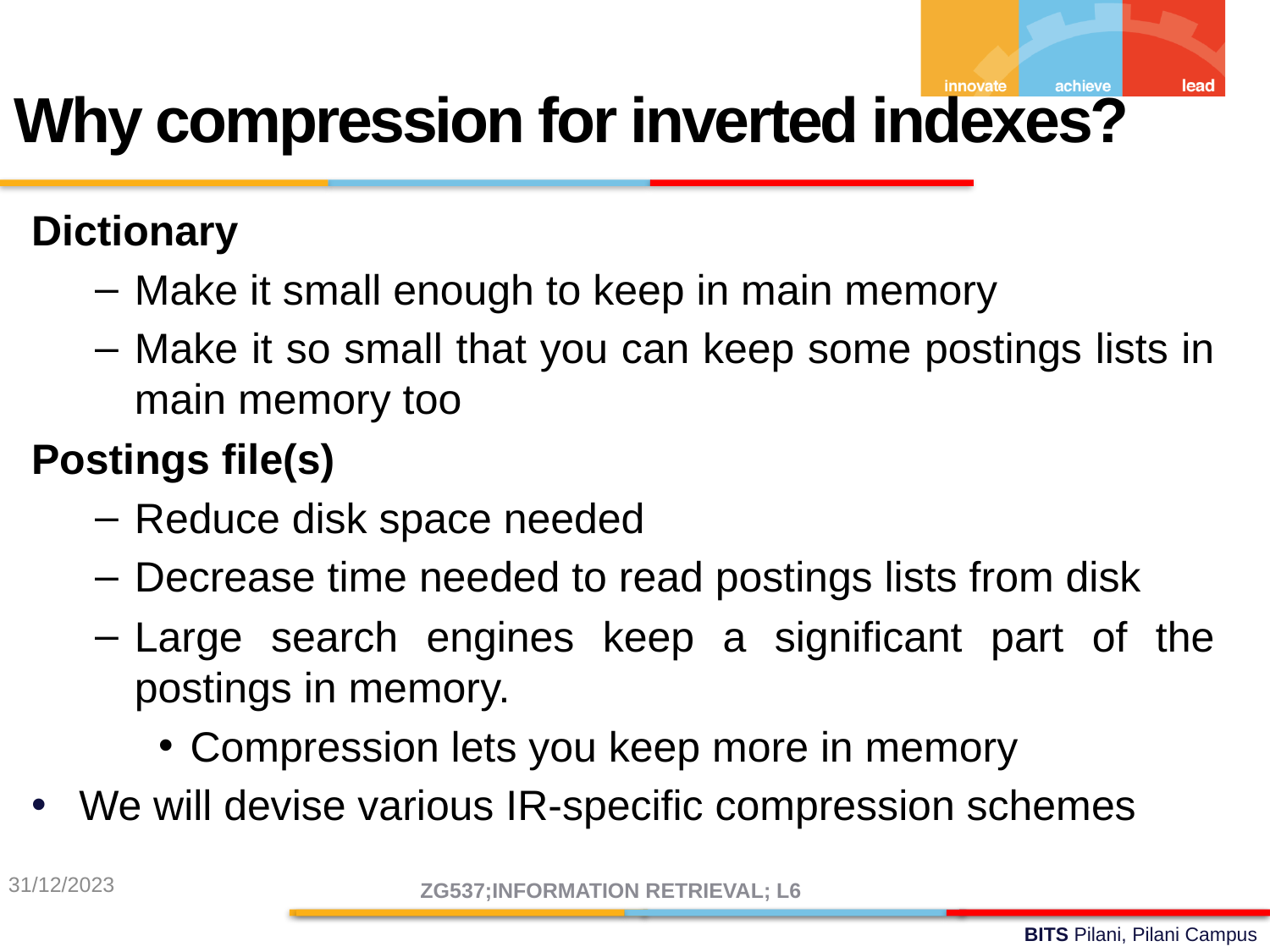

Why compression for inverted indexes?
Dictionary
Make it small enough to keep in main memory
Make it so small that you can keep some postings lists in main memory too
Postings file(s)
Reduce disk space needed
Decrease time needed to read postings lists from disk
Large search engines keep a significant part of the postings in memory.
Compression lets you keep more in memory
We will devise various IR-specific compression schemes
31/12/2023
ZG537;INFORMATION RETRIEVAL; L6